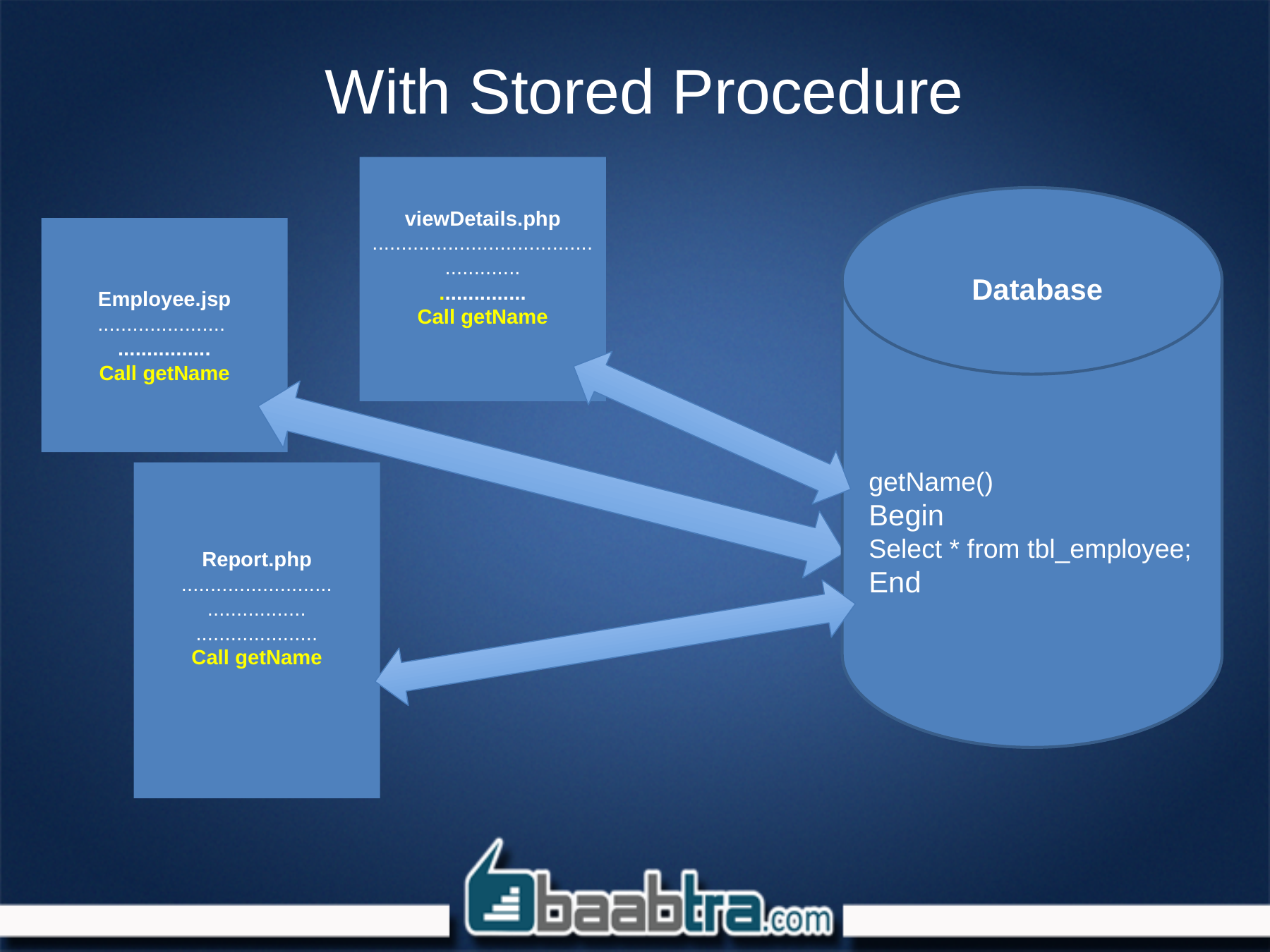

# With Stored Procedure
viewDetails.php
...................................................
...............
Call getName

Employee.jsp
......................
................
Call getName

Report.php
..........................
.................
.....................
Call getName

Database

getName()
Begin
Select * from tbl_employee;
End